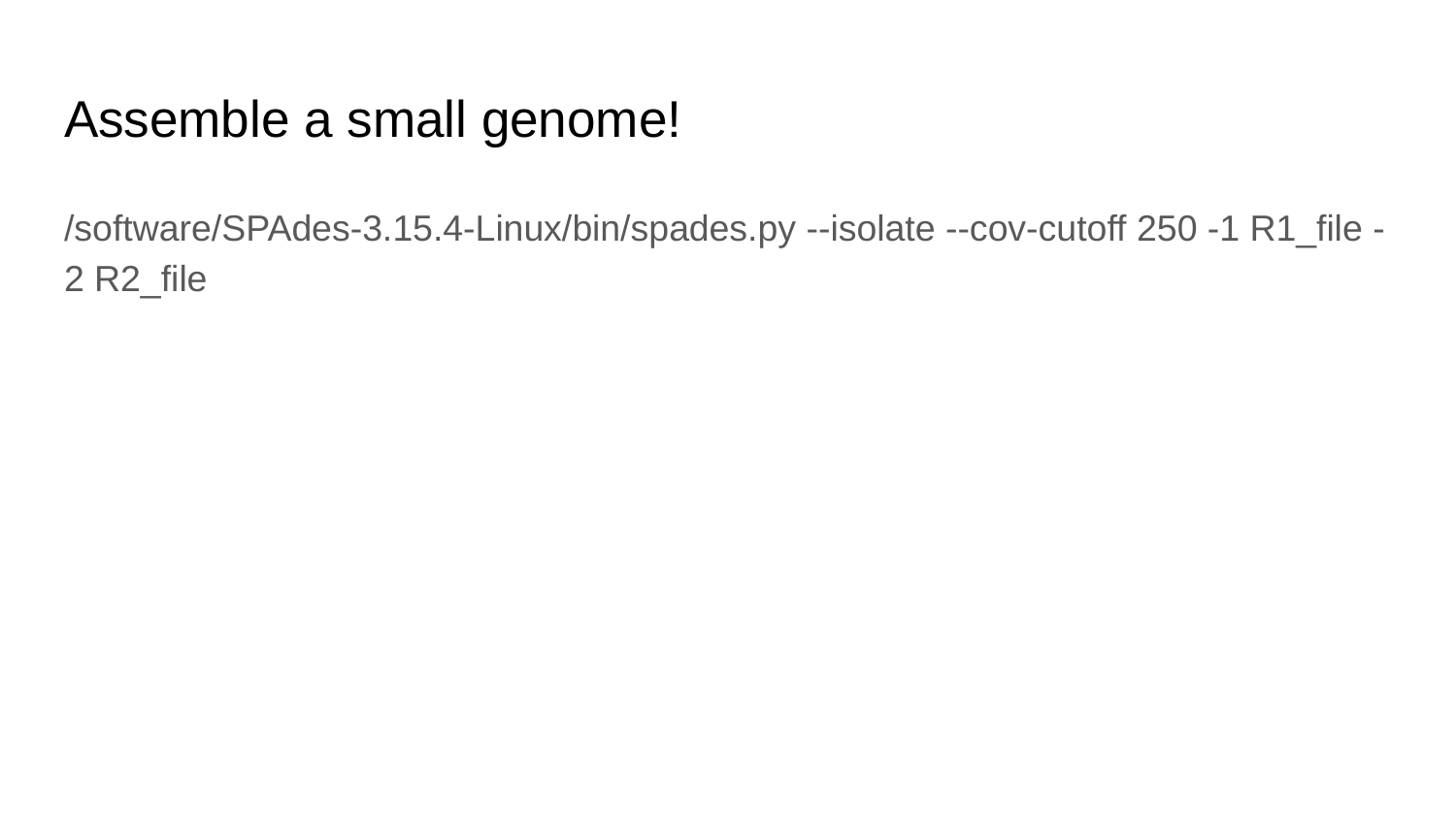

# Assemble a small genome!
/software/SPAdes-3.15.4-Linux/bin/spades.py --isolate --cov-cutoff 250 -1 R1_file -2 R2_file